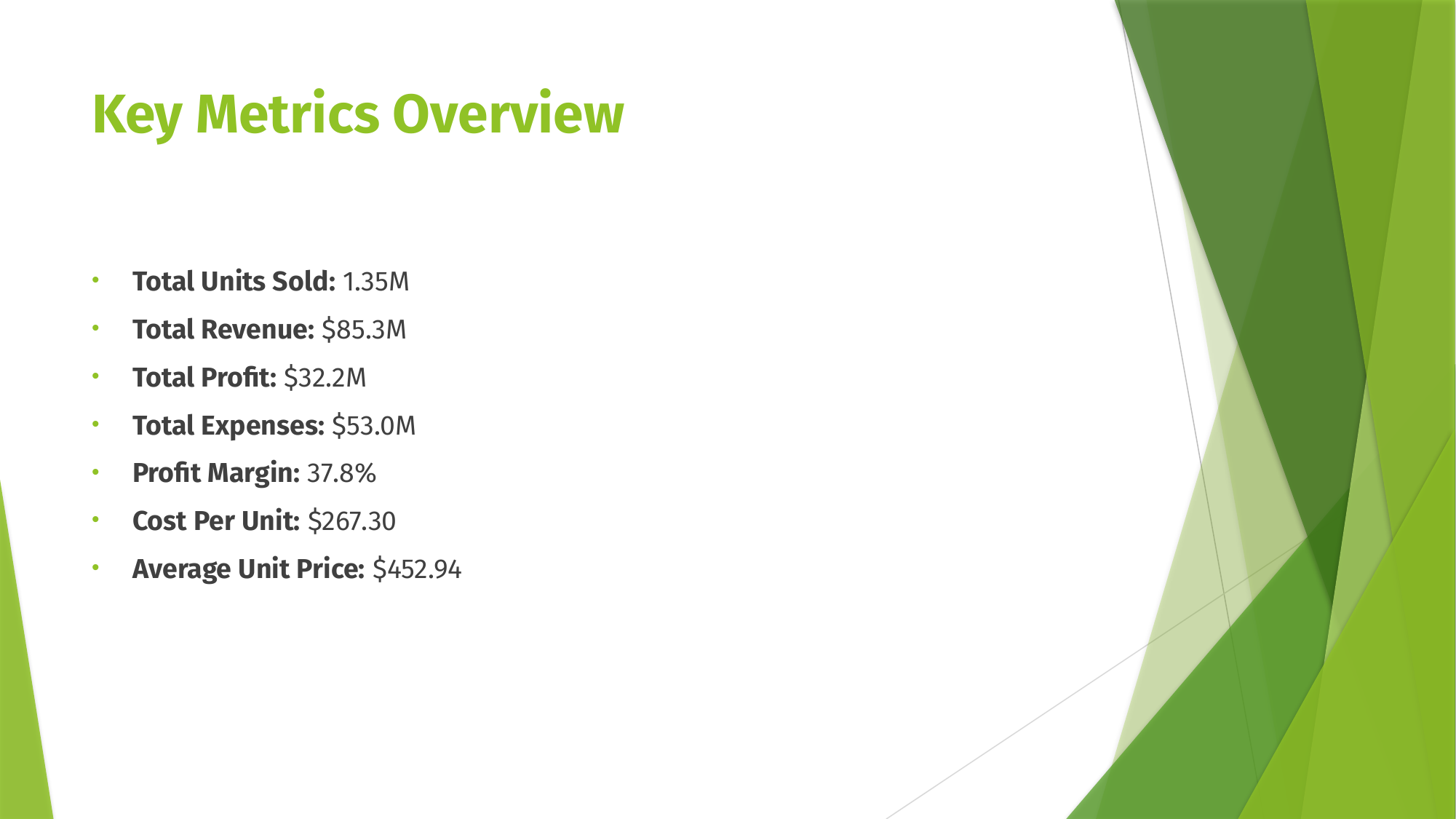

# Key Metrics Overview
Total Units Sold: 1.35M
Total Revenue: $85.3M
Total Profit: $32.2M
Total Expenses: $53.0M
Profit Margin: 37.8%
Cost Per Unit: $267.30
Average Unit Price: $452.94